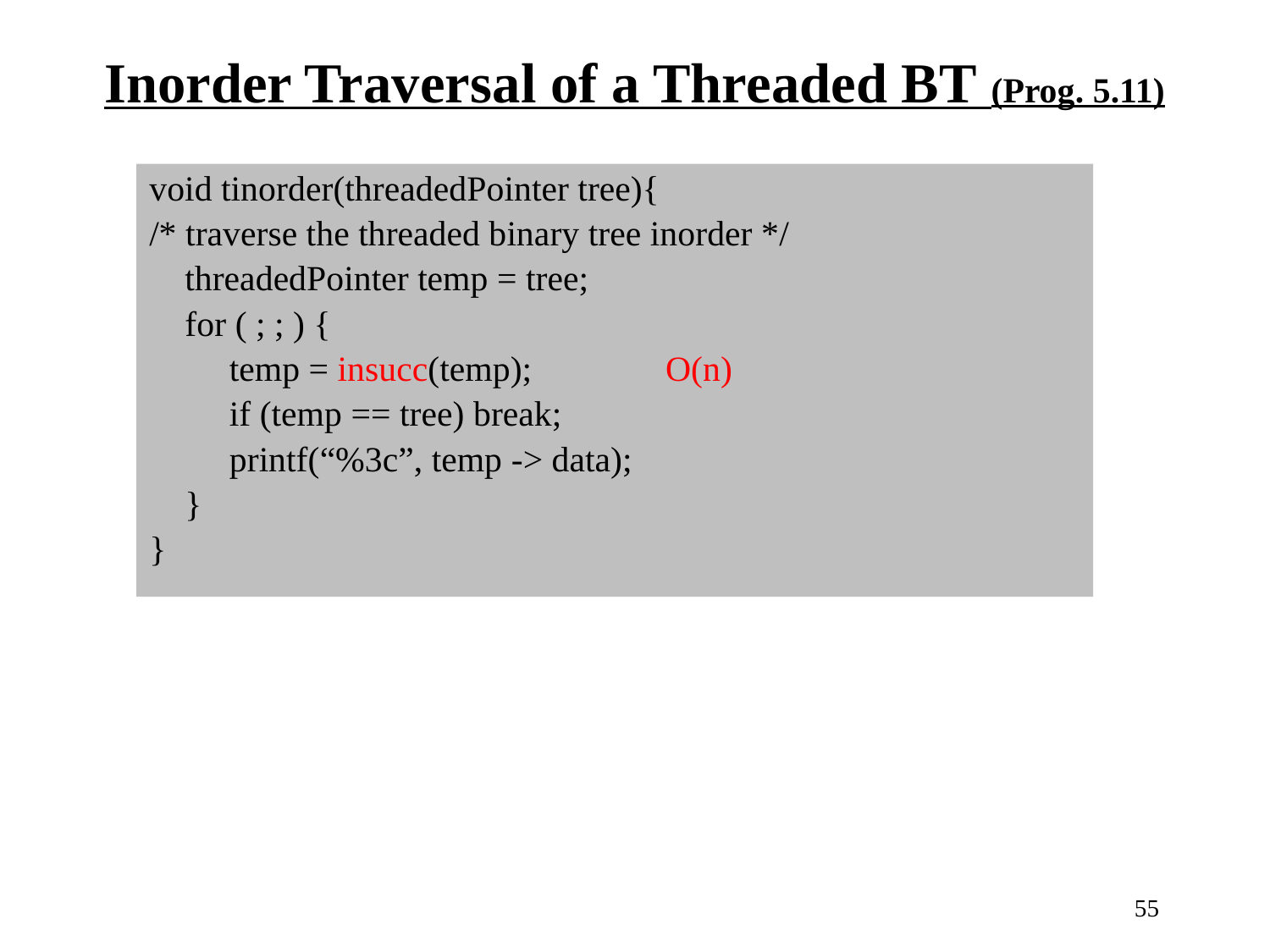

Inorder Traversal of a Threaded BT (Prog. 5.11)
void tinorder(threadedPointer tree){
/* traverse the threaded binary tree inorder */
    threadedPointer temp = tree;
    for ( ; ; ) {
         temp = insucc(temp);               O(n)
         if (temp == tree) break;
         printf(“%3c”, temp -> data);
    }
}
55